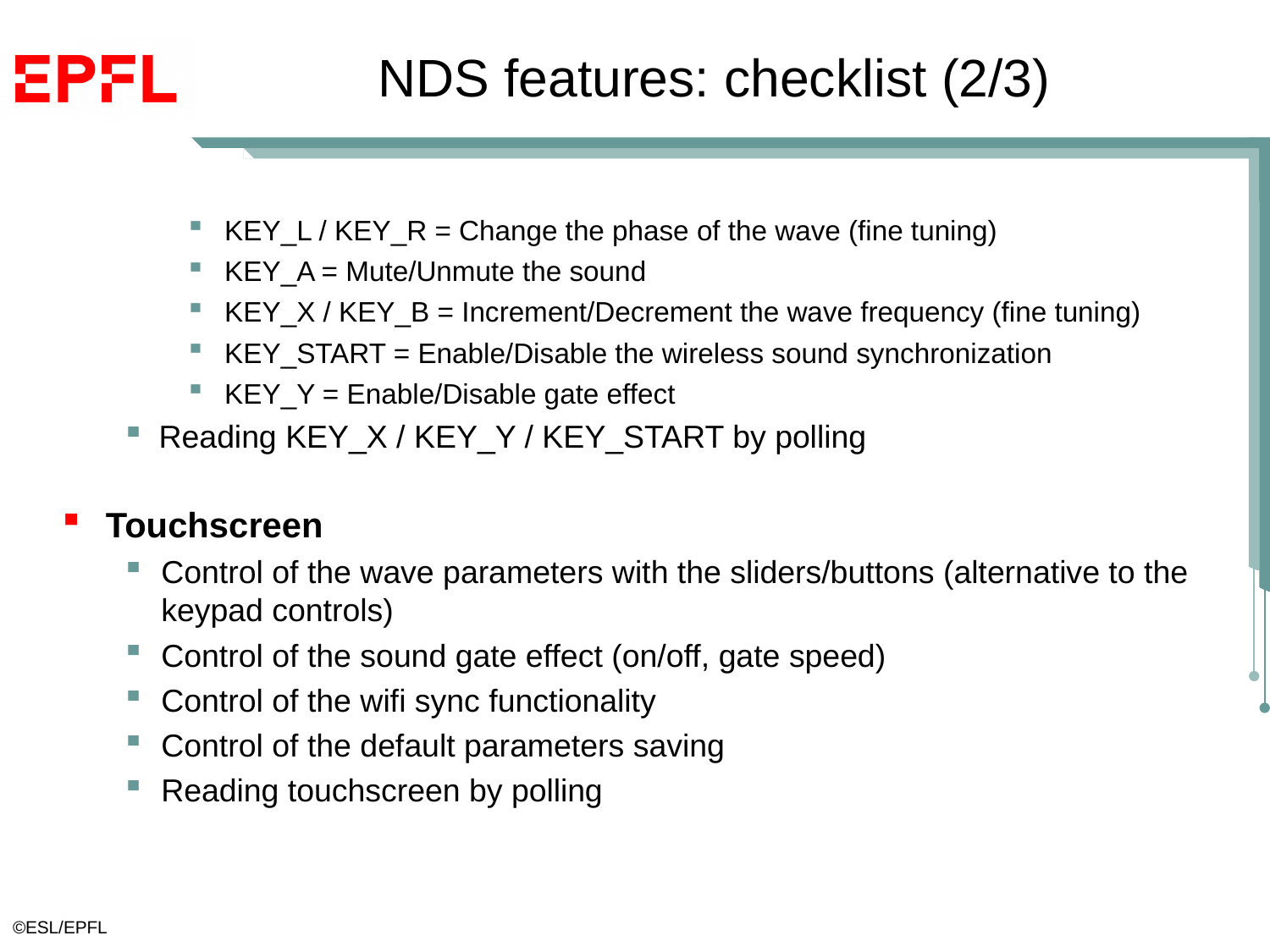

# NDS features: checklist (2/3)

KEY_L / KEY_R = Change the phase of the wave (fine tuning)
KEY_A = Mute/Unmute the sound
KEY_X / KEY_B = Increment/Decrement the wave frequency (fine tuning)
KEY_START = Enable/Disable the wireless sound synchronization
KEY_Y = Enable/Disable gate effect
Reading KEY_X / KEY_Y / KEY_START by polling

Touchscreen
Control of the wave parameters with the sliders/buttons (alternative to the keypad controls)
Control of the sound gate effect (on/off, gate speed)
Control of the wifi sync functionality
Control of the default parameters saving
Reading touchscreen by polling
3